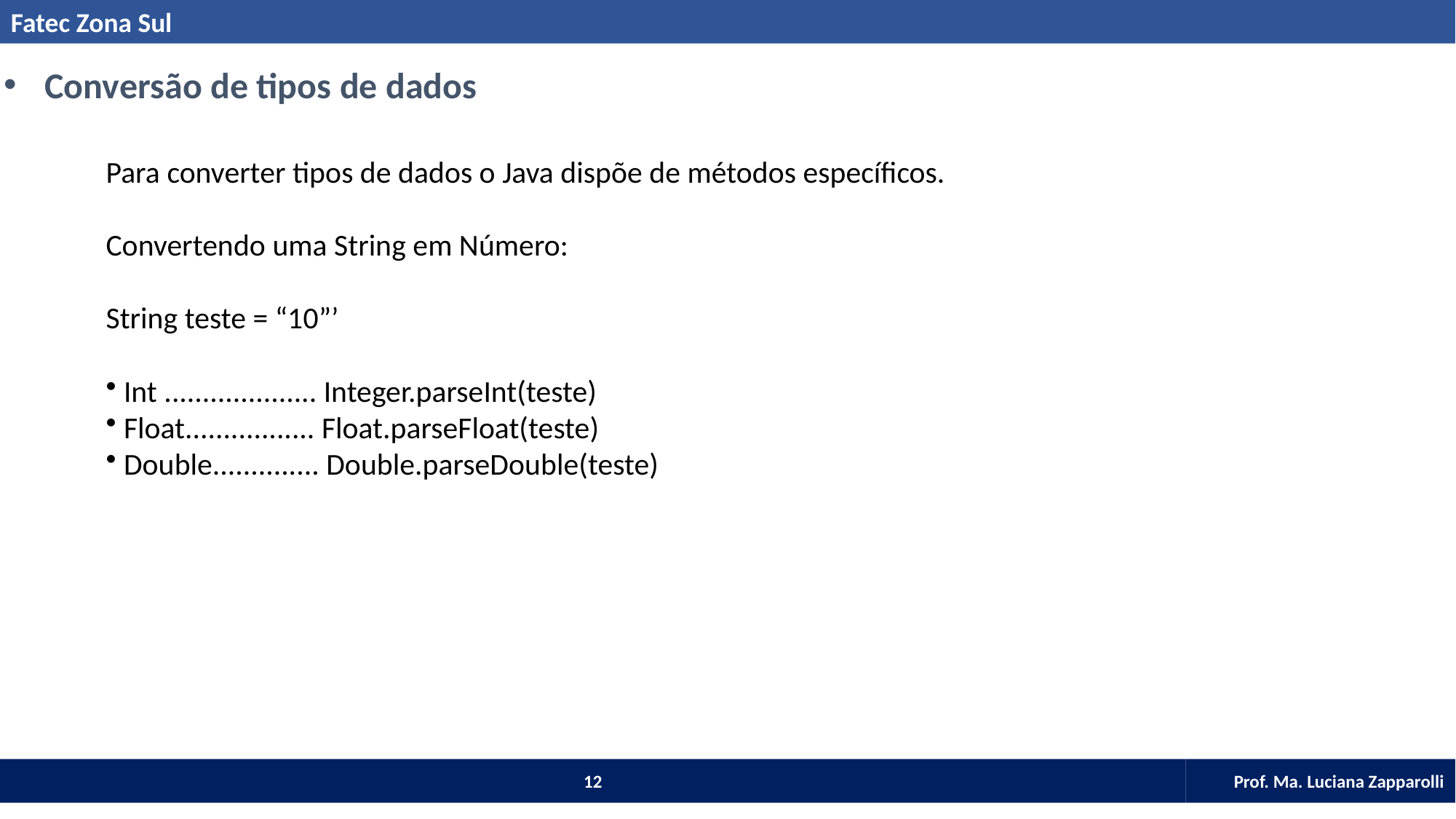

Conversão de tipos de dados
Para converter tipos de dados o Java dispõe de métodos específicos.

Convertendo uma String em Número:

String teste = “10”’

 Int .................... Integer.parseInt(teste)
 Float................. Float.parseFloat(teste)
 Double.............. Double.parseDouble(teste)
12
Prof. Ma. Luciana Zapparolli